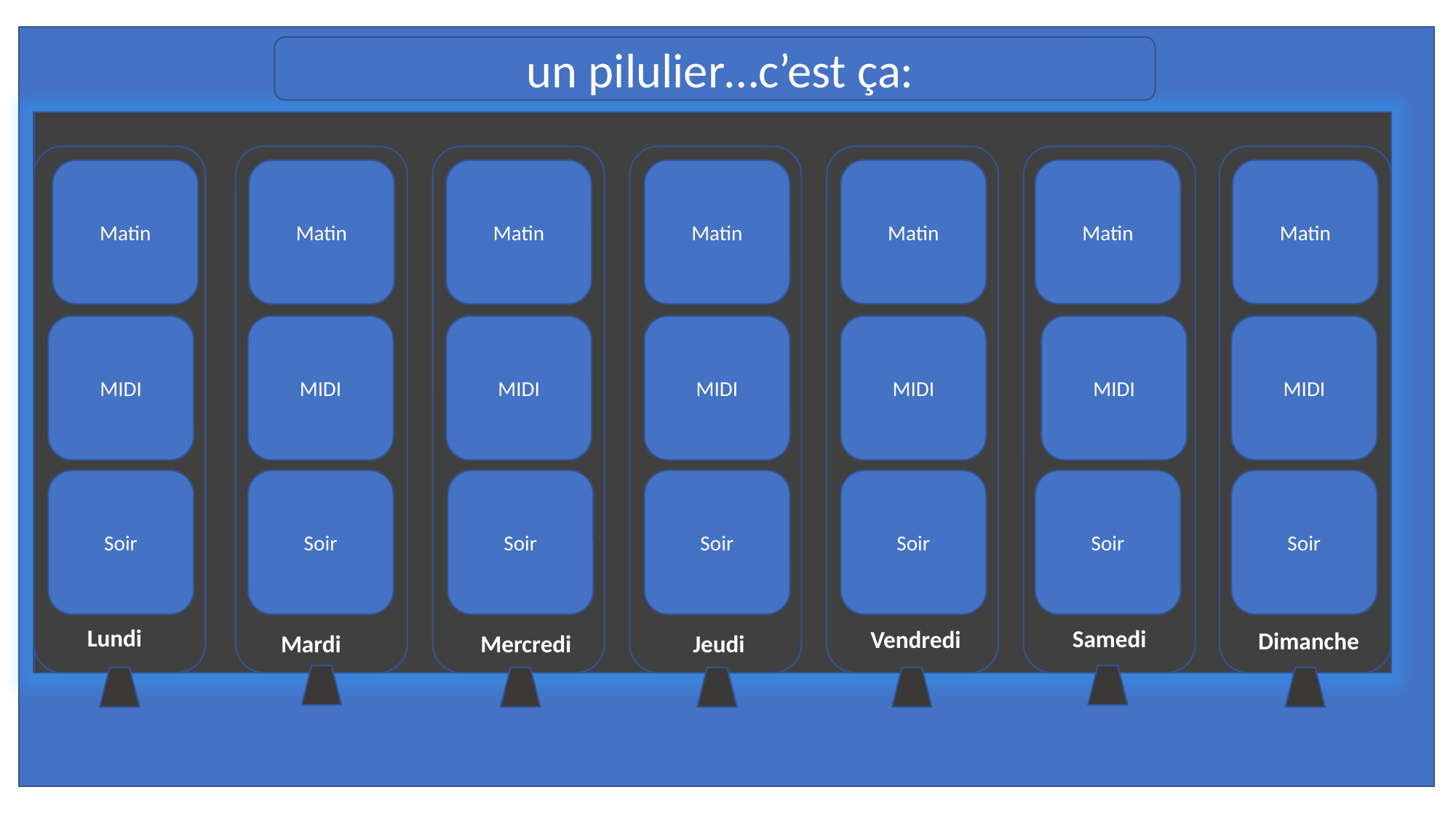

un pilulier…c’est ça:

Matin
Matin
Matin
Matin
Matin
Matin
Matin
MIDI
MIDI
MIDI
MIDI
MIDI
MIDI
MIDI
Soir
Soir
Soir
Soir
Soir
Soir
Soir
      Vendredi
      Lundi
      Samedi
      Dimanche
      Mardi
      Mercredi
      Jeudi